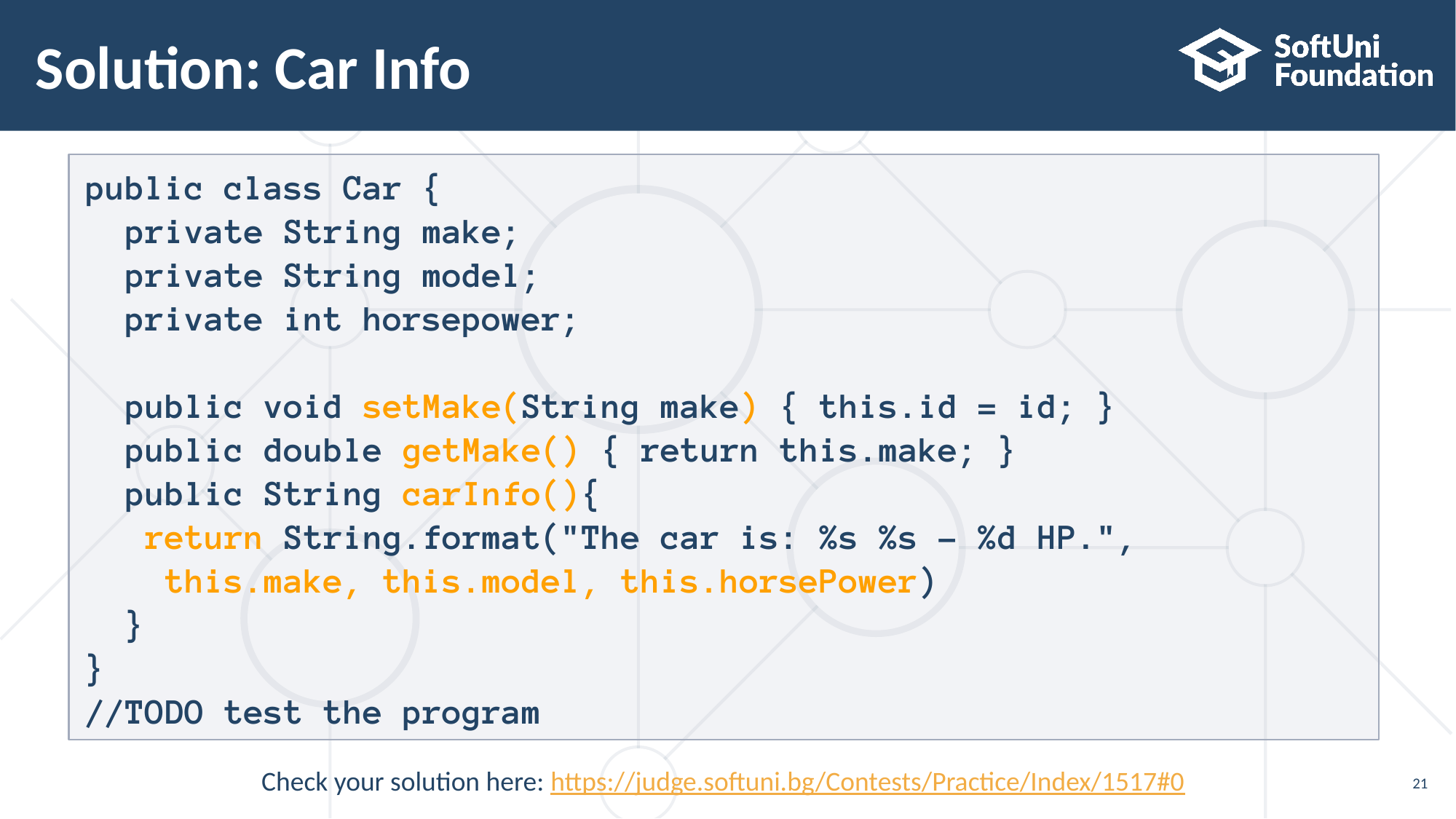

# Solution: Car Info
public class Car {
  private String make;
  private String model;
  private int horsepower;

  public void setMake(String make) { this.id = id; }
  public double getMake() { return this.make; }
  public String carInfo(){
   return String.format("The car is: %s %s - %d HP.",
    this.make, this.model, this.horsePower)
  }
}
//TODO test the program
Check your solution here: https://judge.softuni.bg/Contests/Practice/Index/1517#0
21